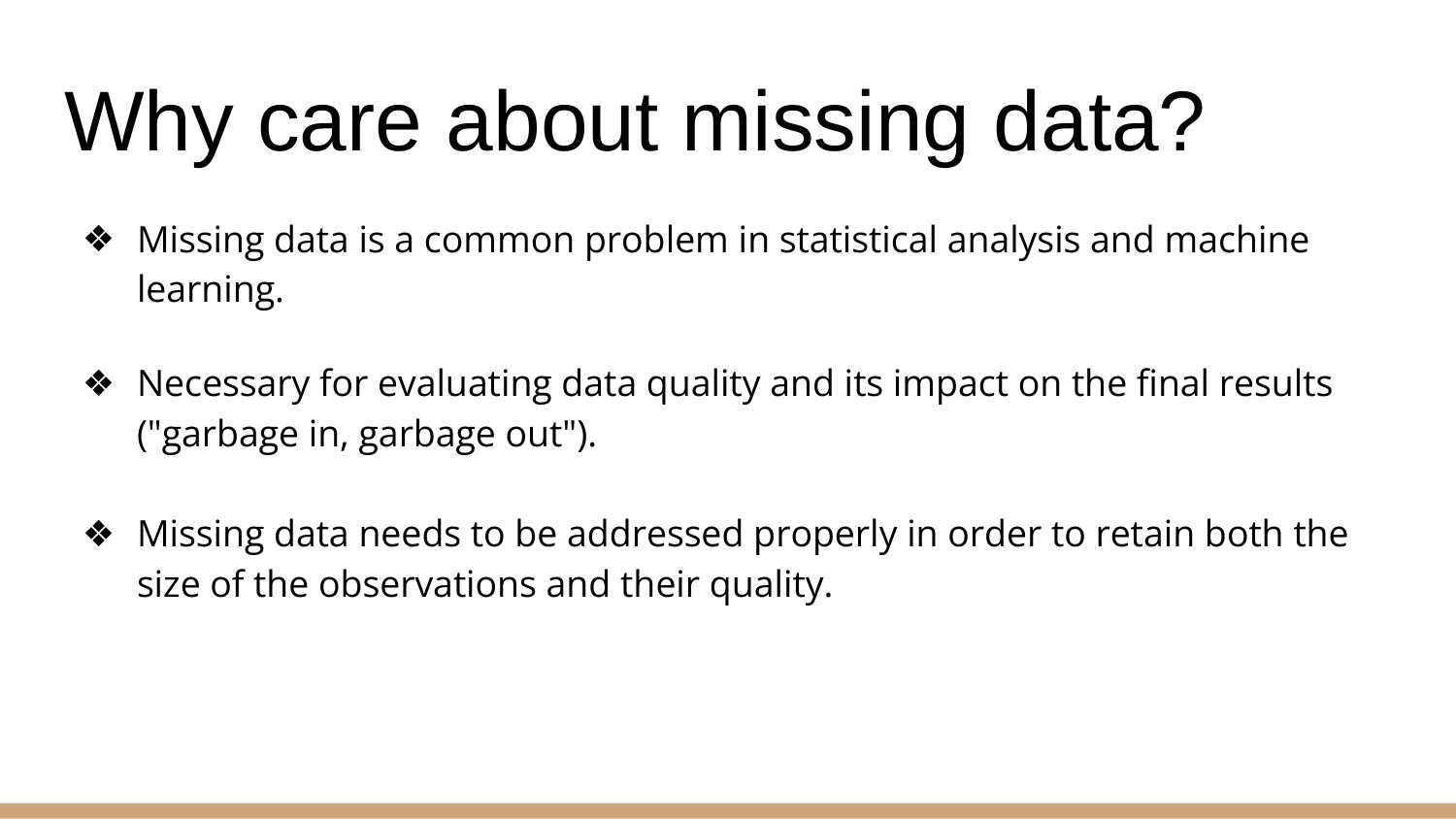

# Why care about missing data?
Missing data is a common problem in statistical analysis and machine learning.
Necessary for evaluating data quality and its impact on the final results ("garbage in, garbage out").
Missing data needs to be addressed properly in order to retain both the size of the observations and their quality.